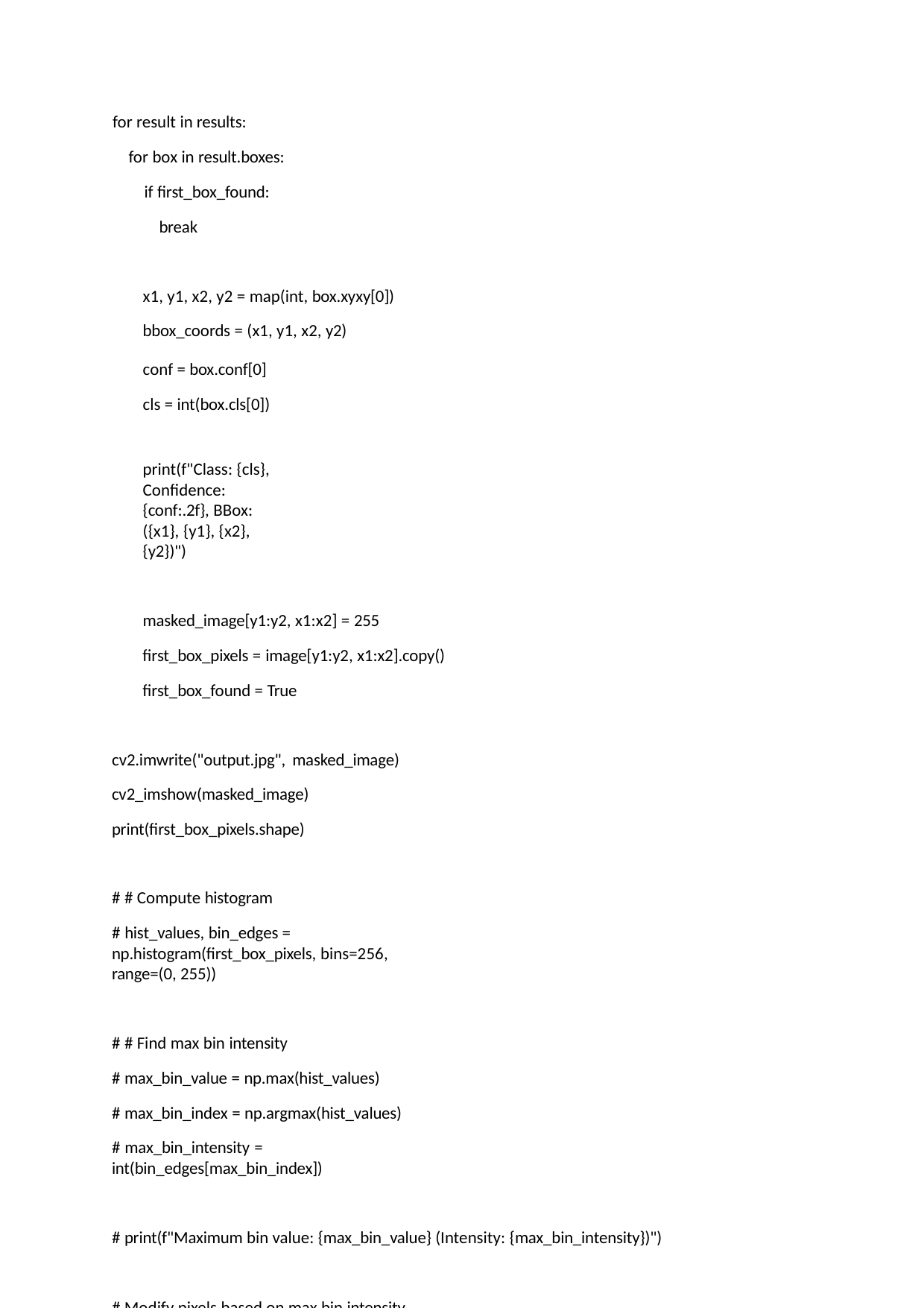

for result in results:
for box in result.boxes:
if first_box_found:
break

x1, y1, x2, y2 = map(int, box.xyxy[0]) bbox_coords = (x1, y1, x2, y2)
conf = box.conf[0] cls = int(box.cls[0])

print(f"Class: {cls}, Confidence: {conf:.2f}, BBox: ({x1}, {y1}, {x2}, {y2})")

masked_image[y1:y2, x1:x2] = 255 first_box_pixels = image[y1:y2, x1:x2].copy() first_box_found = True

cv2.imwrite("output.jpg", masked_image) cv2_imshow(masked_image) print(first_box_pixels.shape)

# # Compute histogram
# hist_values, bin_edges = np.histogram(first_box_pixels, bins=256, range=(0, 255))

# # Find max bin intensity
# max_bin_value = np.max(hist_values)
# max_bin_index = np.argmax(hist_values)
# max_bin_intensity = int(bin_edges[max_bin_index])
# print(f"Maximum bin value: {max_bin_value} (Intensity: {max_bin_intensity})") # Modify pixels based on max bin intensity